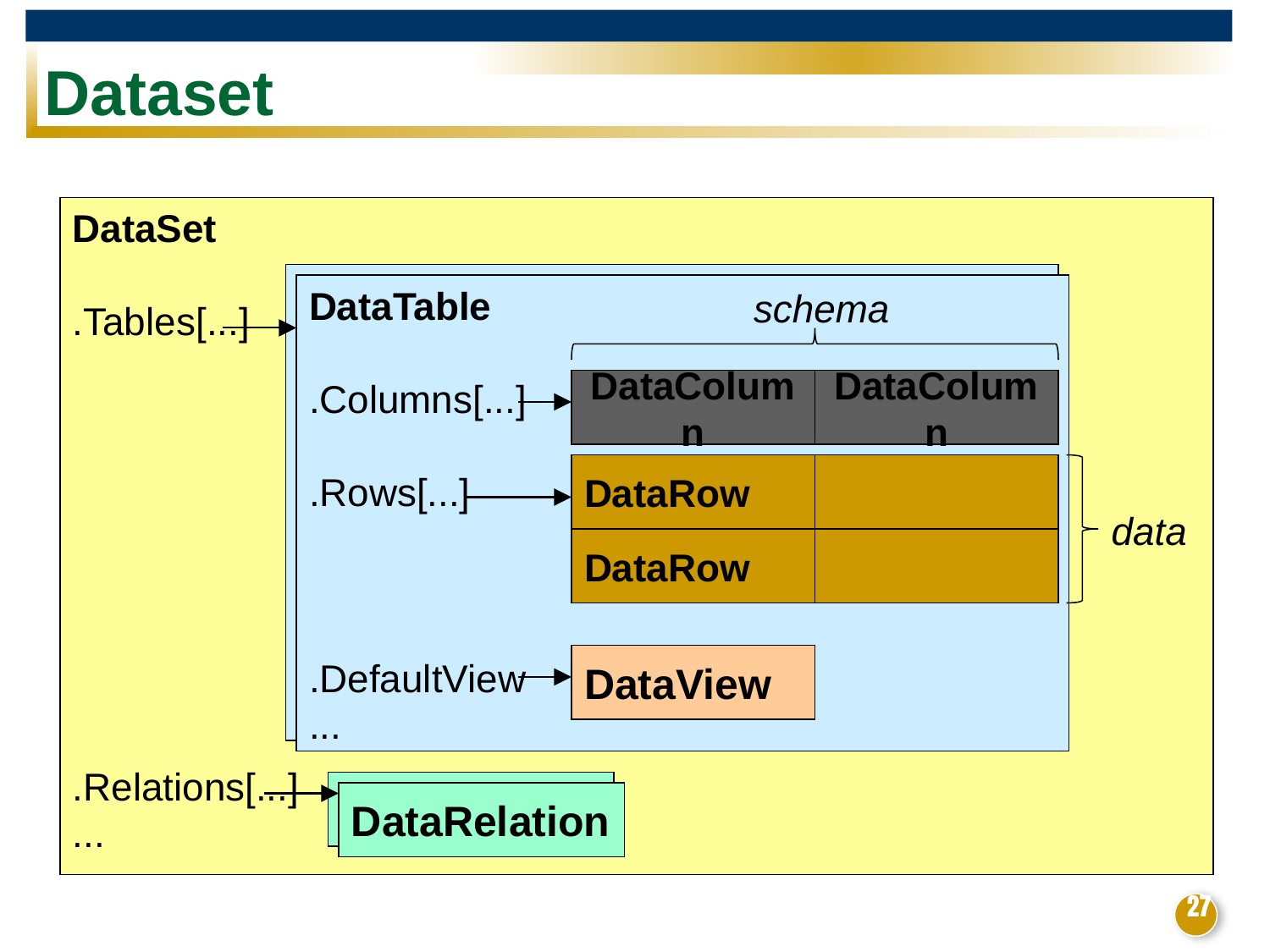

# Dataset

DataSet

.Tables[...]

.Relations[...]
...
DataTable

.Columns[..]

.Rows[..]
DataTable

.Columns[...]

.Rows[...]

.DefaultView
...

schema

DataColumn
DataColumn
DataRow

data
DataRow
DataView
DataRelation
DataRelation
27